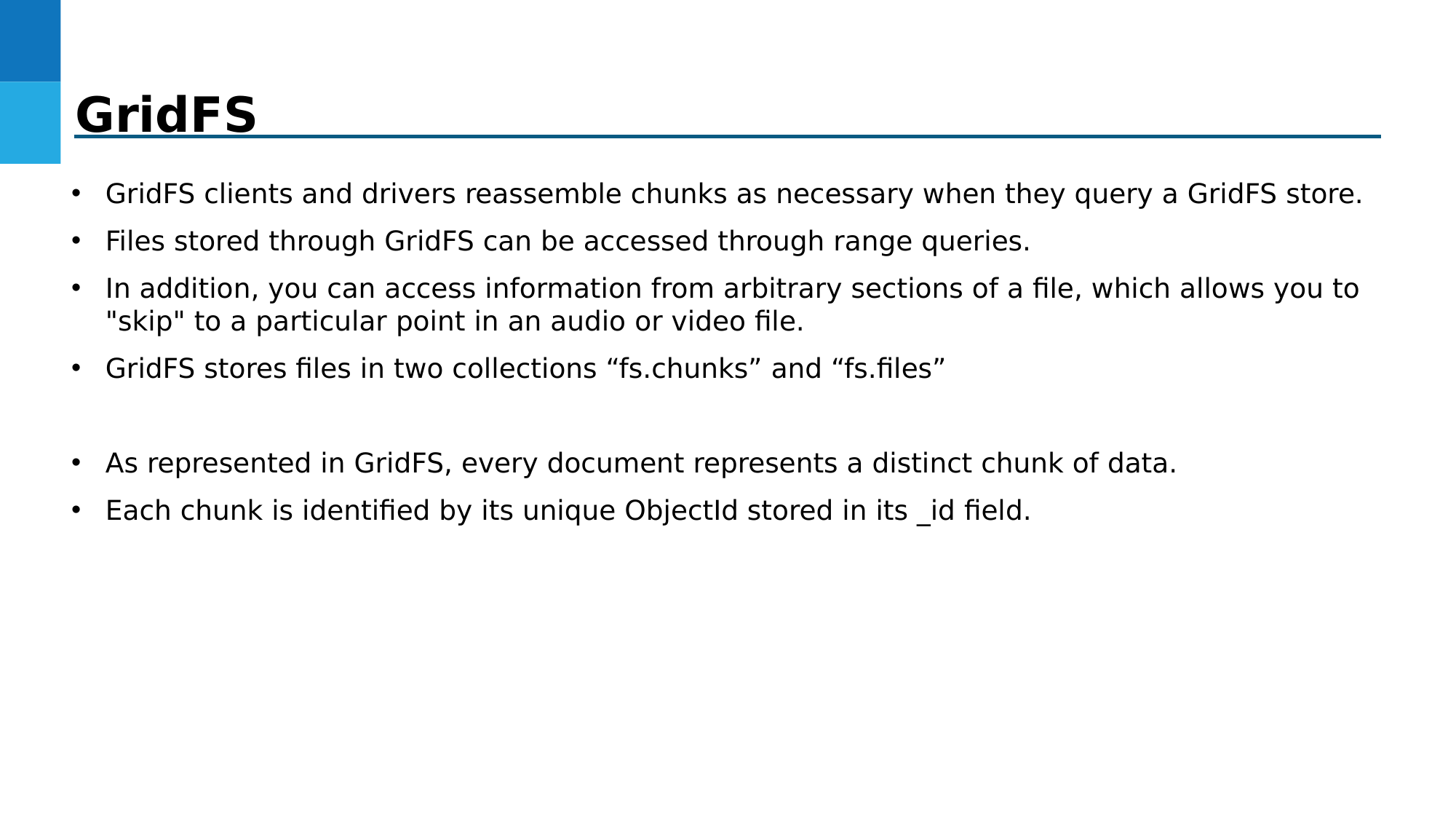

GridFS
GridFS clients and drivers reassemble chunks as necessary when they query a GridFS store.
Files stored through GridFS can be accessed through range queries.
In addition, you can access information from arbitrary sections of a file, which allows you to "skip" to a particular point in an audio or video file.
GridFS stores files in two collections “fs.chunks” and “fs.files”

As represented in GridFS, every document represents a distinct chunk of data.
Each chunk is identified by its unique ObjectId stored in its _id field.
DO NOT WRITE ANYTHING
HERE. LEAVE THIS SPACE FOR
 WEBCAM